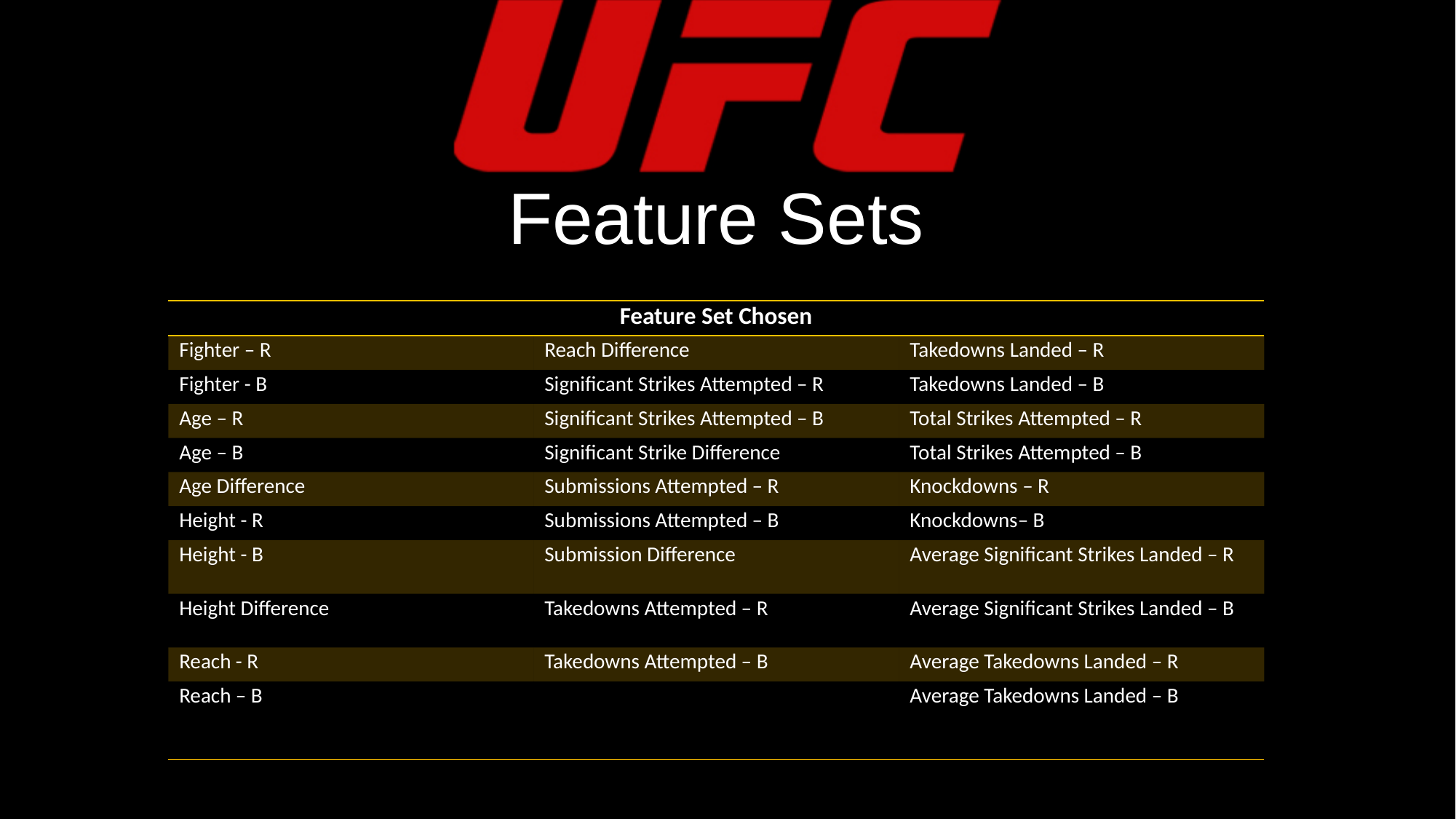

Feature Sets
| Feature Set Chosen |  |  |
| --- | --- | --- |
| Fighter – R | Reach Difference | Takedowns Landed – R |
| Fighter - B | Significant Strikes Attempted – R | Takedowns Landed – B |
| Age – R | Significant Strikes Attempted – B | Total Strikes Attempted – R |
| Age – B | Significant Strike Difference | Total Strikes Attempted – B |
| Age Difference | Submissions Attempted – R | Knockdowns – R |
| Height - R | Submissions Attempted – B | Knockdowns– B |
| Height - B | Submission Difference | Average Significant Strikes Landed – R |
| Height Difference | Takedowns Attempted – R | Average Significant Strikes Landed – B |
| Reach - R | Takedowns Attempted – B | Average Takedowns Landed – R |
| Reach – B |  | Average Takedowns Landed – B |